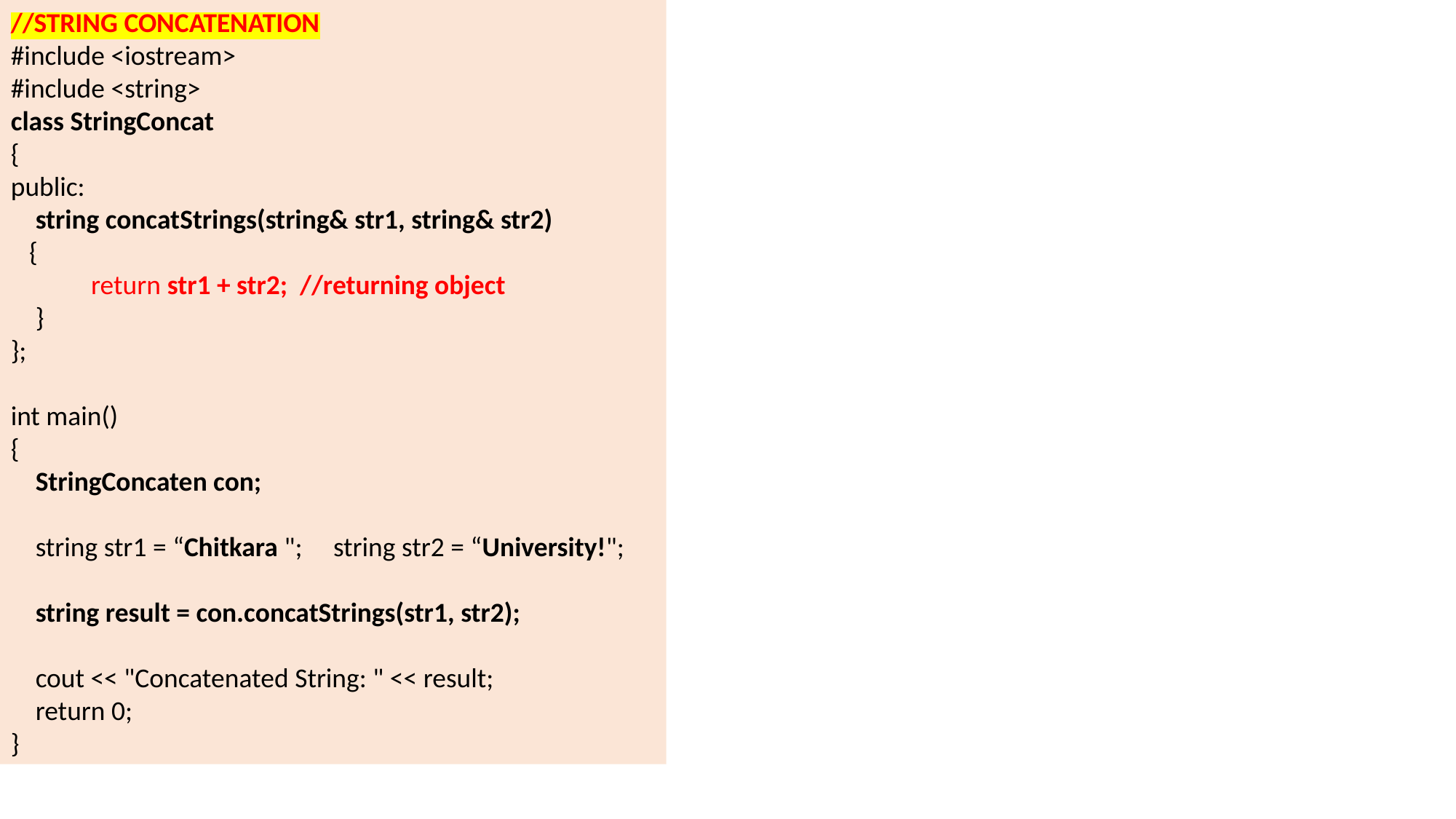

//STRING CONCATENATION
#include <iostream>
#include <string>
class StringConcat
{
public:
    string concatStrings(string& str1, string& str2)
   {
             return str1 + str2;  //returning object
    }
};

int main()
{
    StringConcaten con;

    string str1 = “Chitkara ";     string str2 = “University!";

    string result = con.concatStrings(str1, str2);

    cout << "Concatenated String: " << result;
    return 0;
}